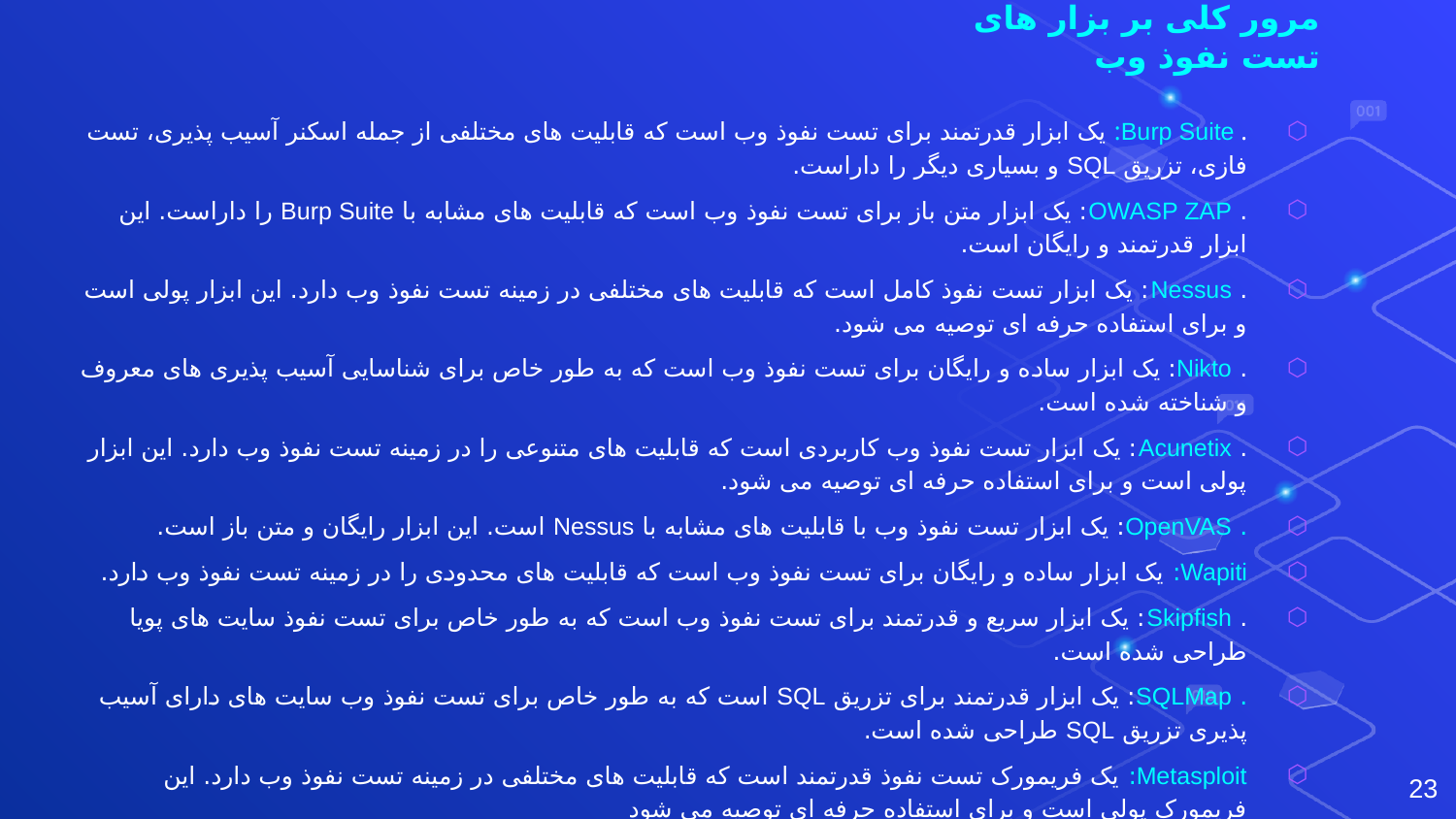

# مرور کلی بر بزار های تست نفوذ وب
. Burp Suite: یک ابزار قدرتمند برای تست نفوذ وب است که قابلیت های مختلفی از جمله اسکنر آسیب پذیری، تست فازی، تزریق SQL و بسیاری دیگر را داراست.
. OWASP ZAP: یک ابزار متن باز برای تست نفوذ وب است که قابلیت های مشابه با Burp Suite را داراست. این ابزار قدرتمند و رایگان است.
. Nessus: یک ابزار تست نفوذ کامل است که قابلیت های مختلفی در زمینه تست نفوذ وب دارد. این ابزار پولی است و برای استفاده حرفه ای توصیه می شود.
. Nikto: یک ابزار ساده و رایگان برای تست نفوذ وب است که به طور خاص برای شناسایی آسیب پذیری های معروف و شناخته شده است.
. Acunetix: یک ابزار تست نفوذ وب کاربردی است که قابلیت های متنوعی را در زمینه تست نفوذ وب دارد. این ابزار پولی است و برای استفاده حرفه ای توصیه می شود.
. OpenVAS: یک ابزار تست نفوذ وب با قابلیت های مشابه با Nessus است. این ابزار رایگان و متن باز است.
Wapiti: یک ابزار ساده و رایگان برای تست نفوذ وب است که قابلیت های محدودی را در زمینه تست نفوذ وب دارد.
. Skipfish: یک ابزار سریع و قدرتمند برای تست نفوذ وب است که به طور خاص برای تست نفوذ سایت های پویا طراحی شده است.
. SQLMap: یک ابزار قدرتمند برای تزریق SQL است که به طور خاص برای تست نفوذ وب سایت های دارای آسیب پذیری تزریق SQL طراحی شده است.
Metasploit: یک فریمورک تست نفوذ قدرتمند است که قابلیت های مختلفی در زمینه تست نفوذ وب دارد. این فریمورک پولی است و برای استفاده حرفه ای توصیه می شود

23